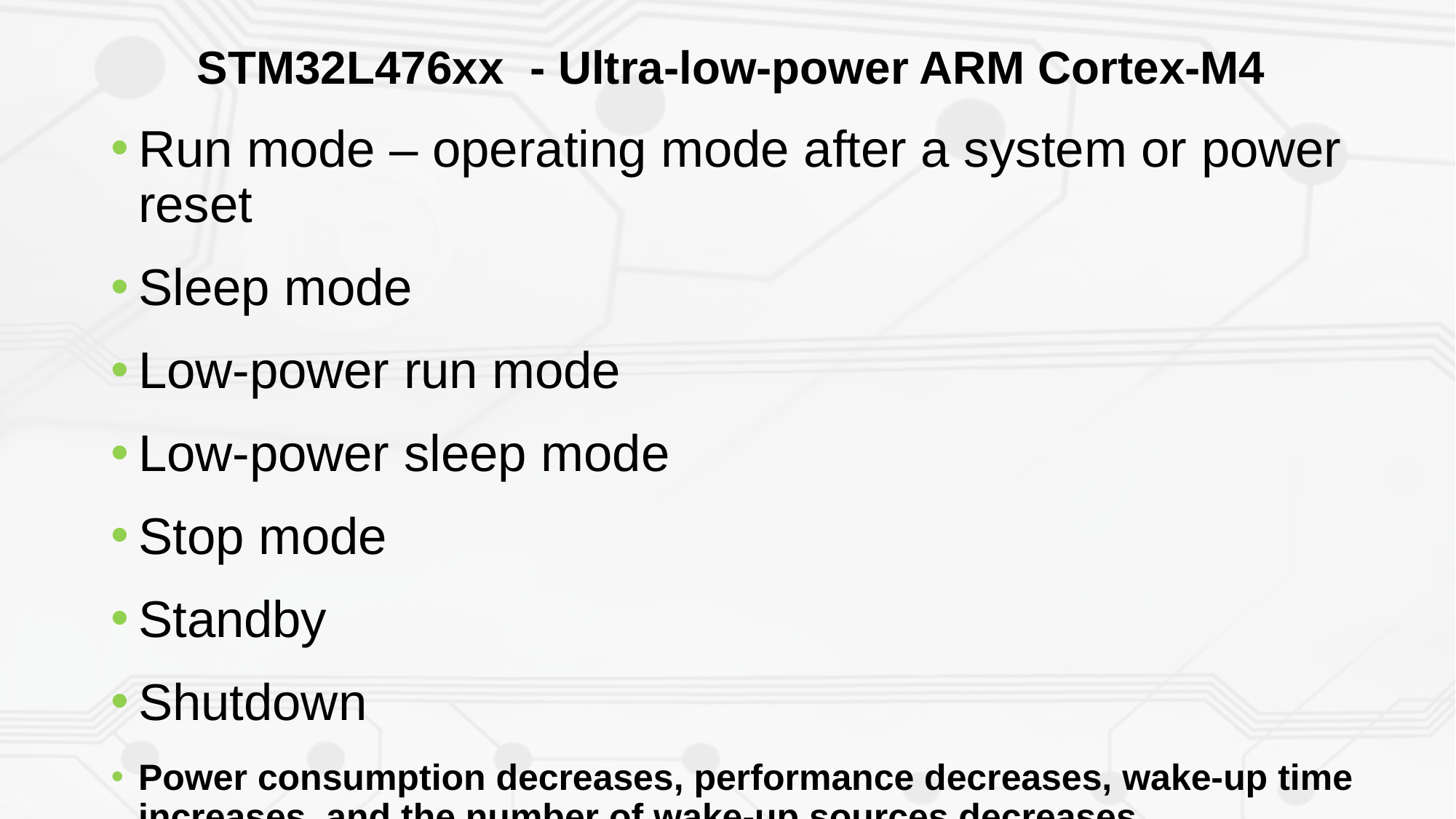

# STM32L476xx  - Ultra-low-power ARM Cortex-M4
Run mode – operating mode after a system or power reset
Sleep mode
Low-power run mode
Low-power sleep mode
Stop mode
Standby
Shutdown
Power consumption decreases, performance decreases, wake-up time increases, and the number of wake-up sources decreases.